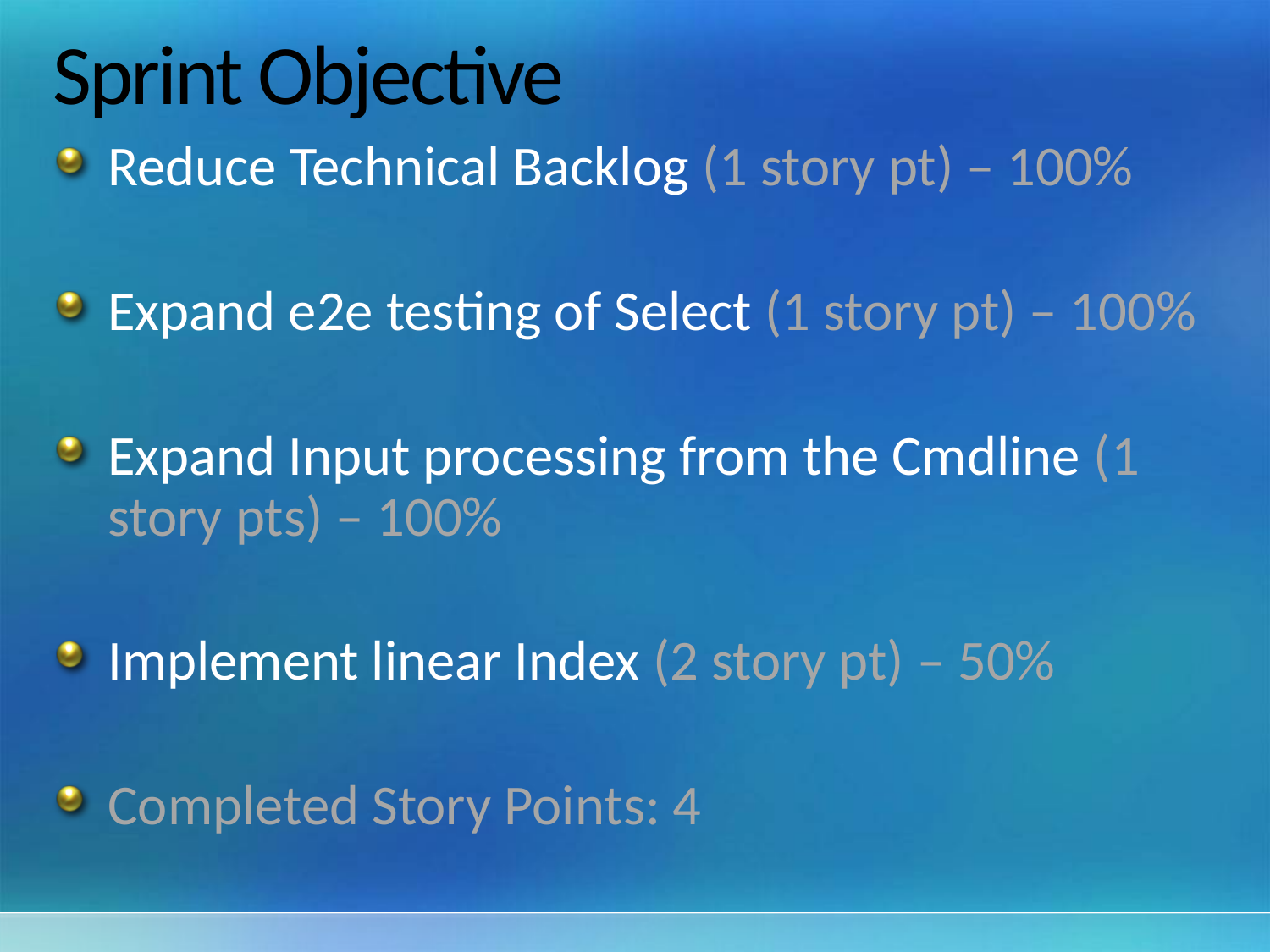

# Sprint Objective
Reduce Technical Backlog (1 story pt) – 100%

Expand e2e testing of Select (1 story pt) – 100%

Expand Input processing from the Cmdline (1 story pts) – 100%

Implement linear Index (2 story pt) – 50%

Completed Story Points: 4